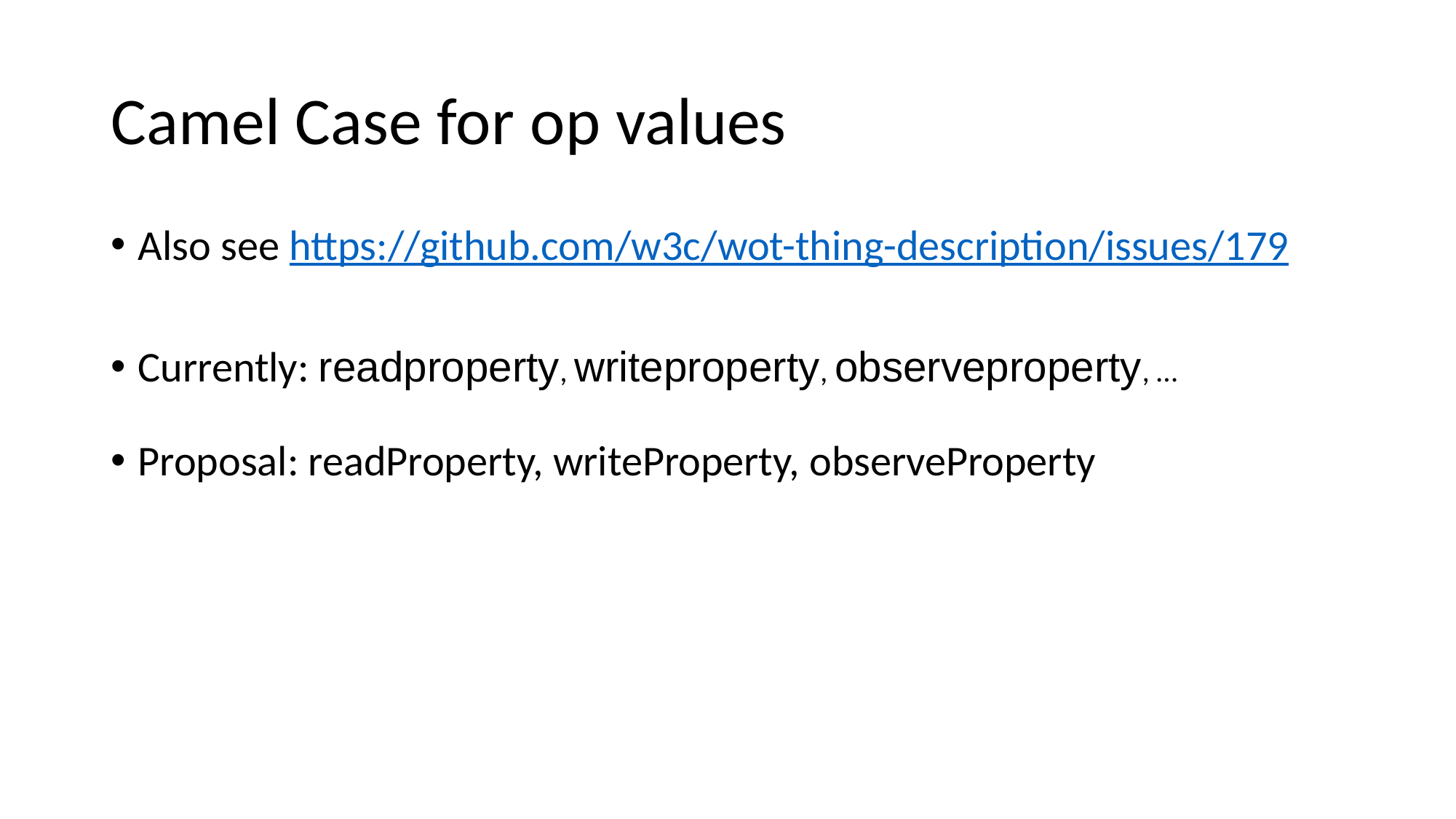

# Camel Case for op values
Also see https://github.com/w3c/wot-thing-description/issues/179

Currently: readproperty, writeproperty, observeproperty, …
Proposal: readProperty, writeProperty, observeProperty